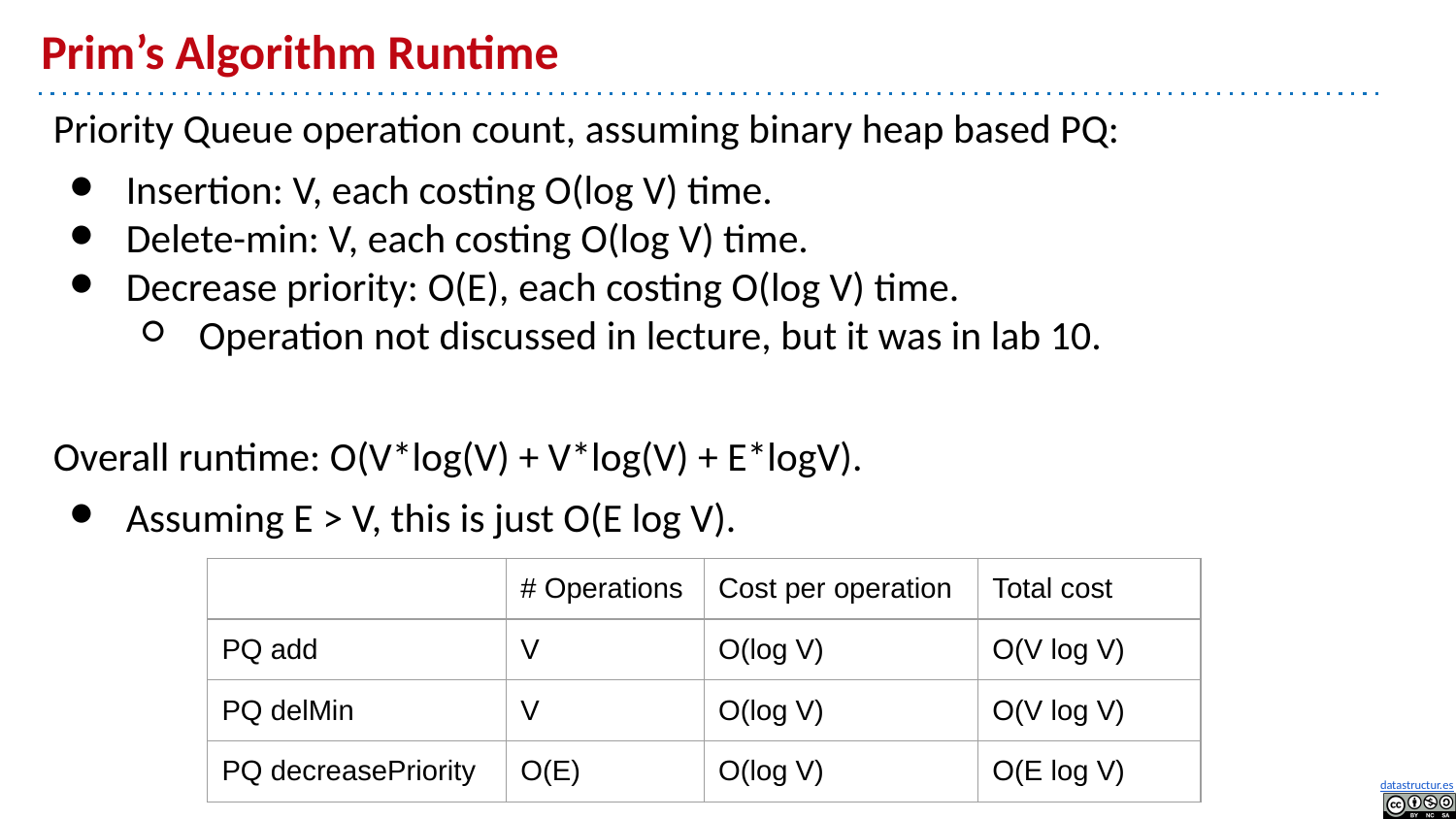

# Prim’s Algorithm Runtime
Priority Queue operation count, assuming binary heap based PQ:
Insertion: V, each costing O(log V) time.
Delete-min: V, each costing O(log V) time.
Decrease priority: O(E), each costing O(log V) time.
Operation not discussed in lecture, but it was in lab 10.

Overall runtime: O(V*log(V) + V*log(V) + E*logV).
Assuming E > V, this is just O(E log V).
|  | # Operations | Cost per operation | Total cost |
| --- | --- | --- | --- |
| PQ add | V | O(log V) | O(V log V) |
| PQ delMin | V | O(log V) | O(V log V) |
| PQ decreasePriority | O(E) | O(log V) | O(E log V) |